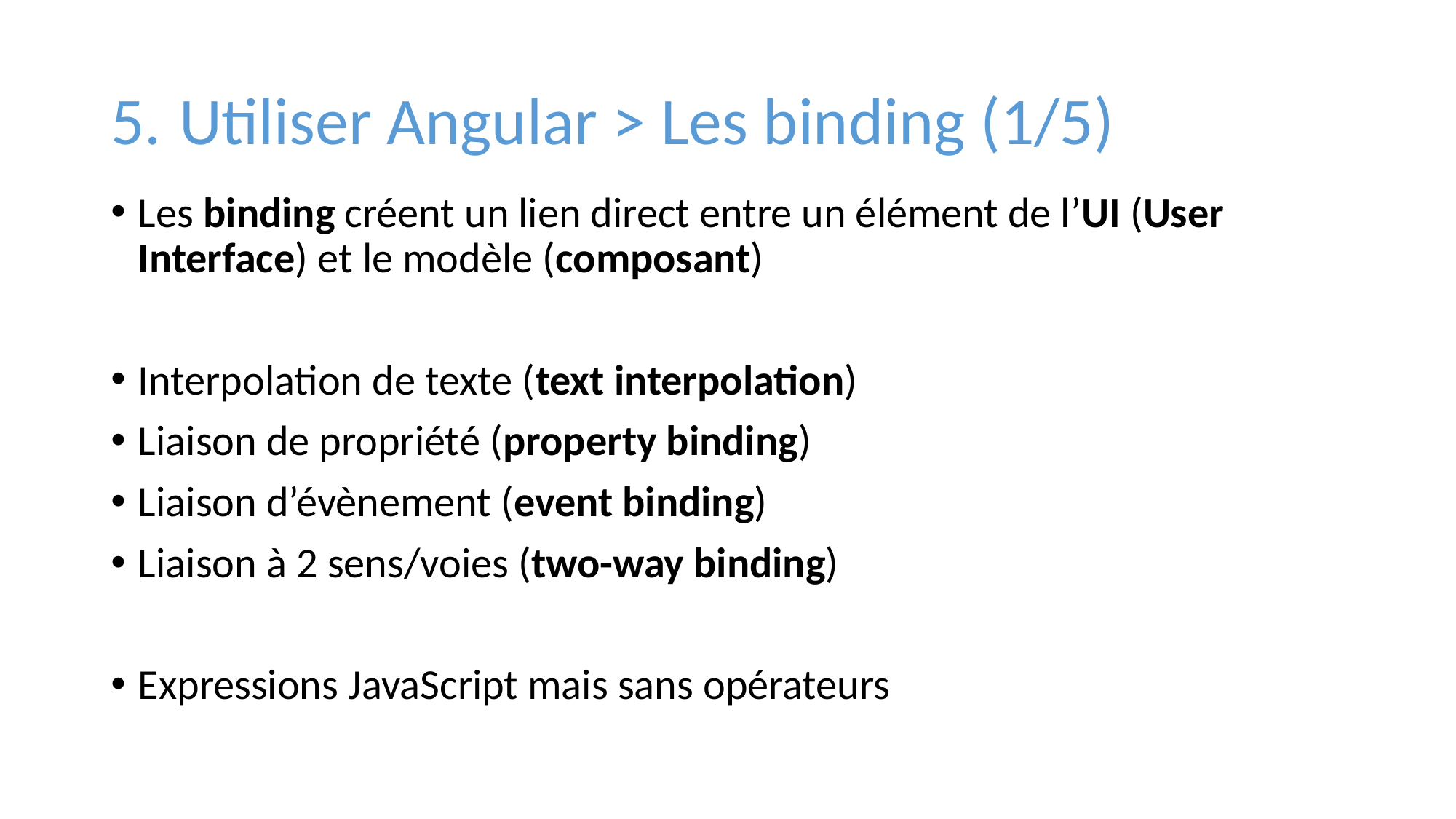

# Utiliser Angular > Les binding (1/5)
Les binding créent un lien direct entre un élément de l’UI (User Interface) et le modèle (composant)

Interpolation de texte (text interpolation)
Liaison de propriété (property binding)
Liaison d’évènement (event binding)
Liaison à 2 sens/voies (two-way binding)

Expressions JavaScript mais sans opérateurs
38